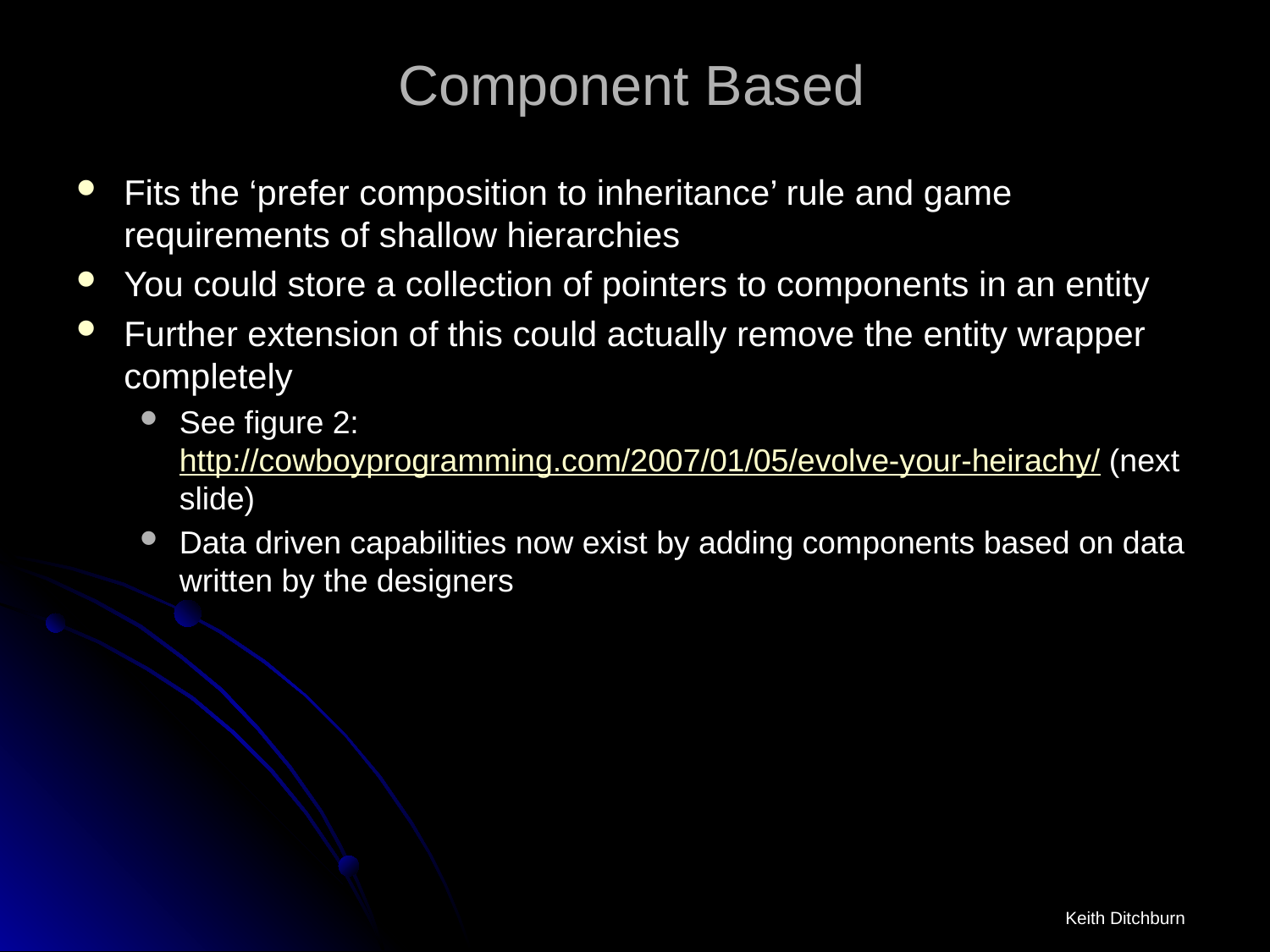

# Component Based
Fits the ‘prefer composition to inheritance’ rule and game requirements of shallow hierarchies
You could store a collection of pointers to components in an entity
Further extension of this could actually remove the entity wrapper completely
See figure 2: http://cowboyprogramming.com/2007/01/05/evolve-your-heirachy/ (next slide)
Data driven capabilities now exist by adding components based on data written by the designers